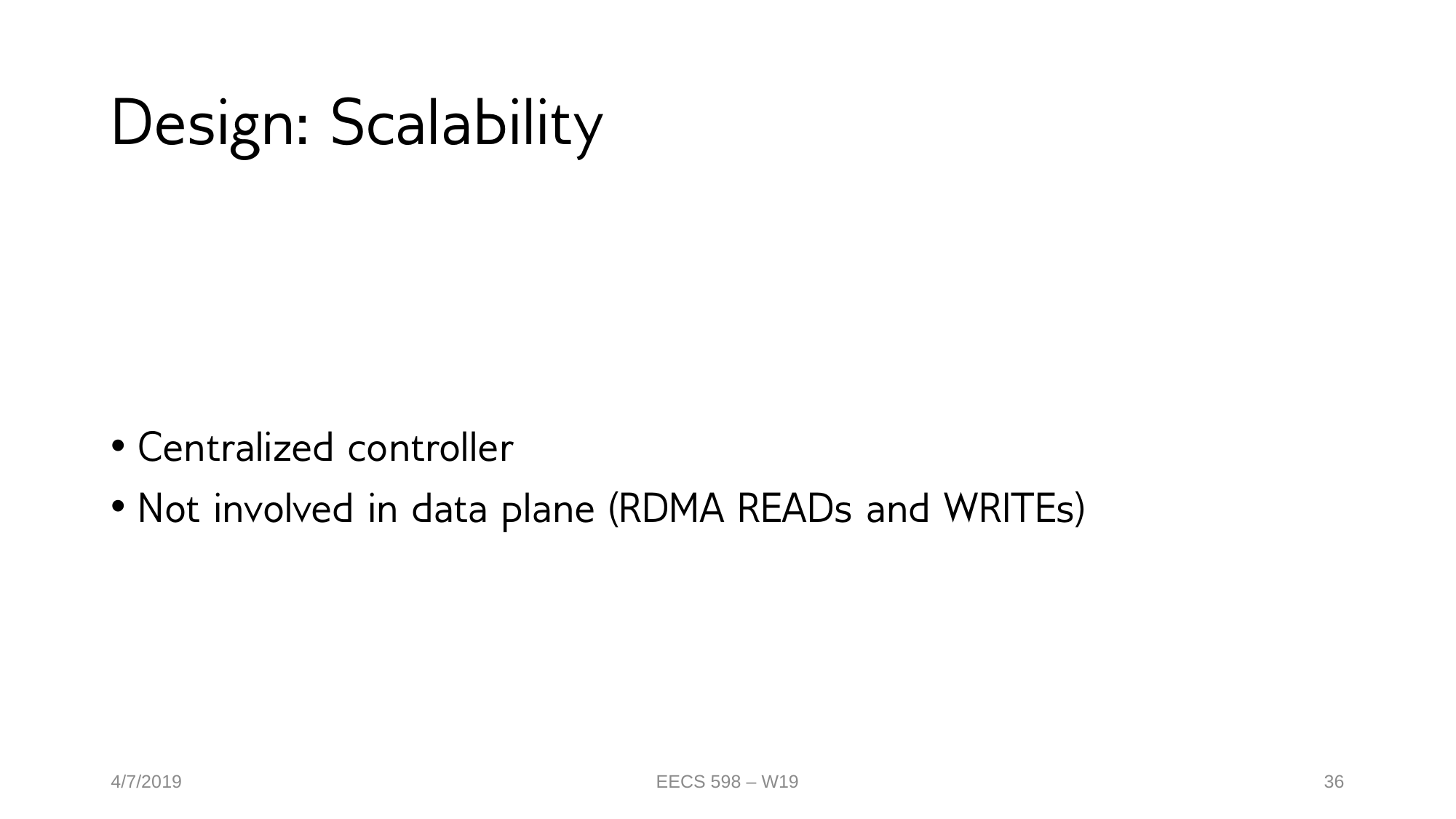

# Design: Scalability
Centralized controller
Not involved in data plane (RDMA READs and WRITEs)
4/7/2019
EECS 598 – W19
36